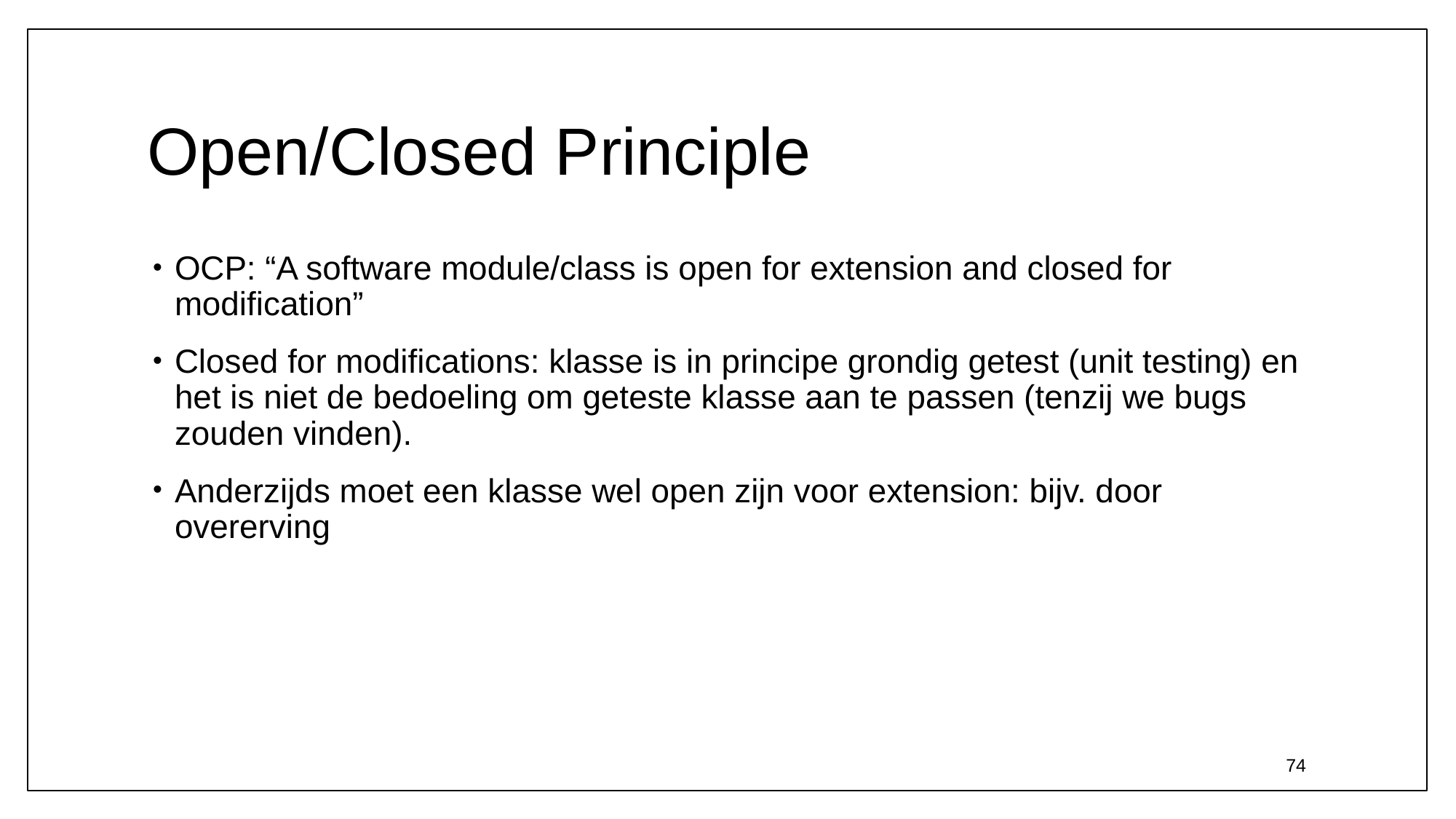

# Open/Closed Principle
OCP: “A software module/class is open for extension and closed for modification”
Closed for modifications: klasse is in principe grondig getest (unit testing) en het is niet de bedoeling om geteste klasse aan te passen (tenzij we bugs zouden vinden).
Anderzijds moet een klasse wel open zijn voor extension: bijv. door overerving
74